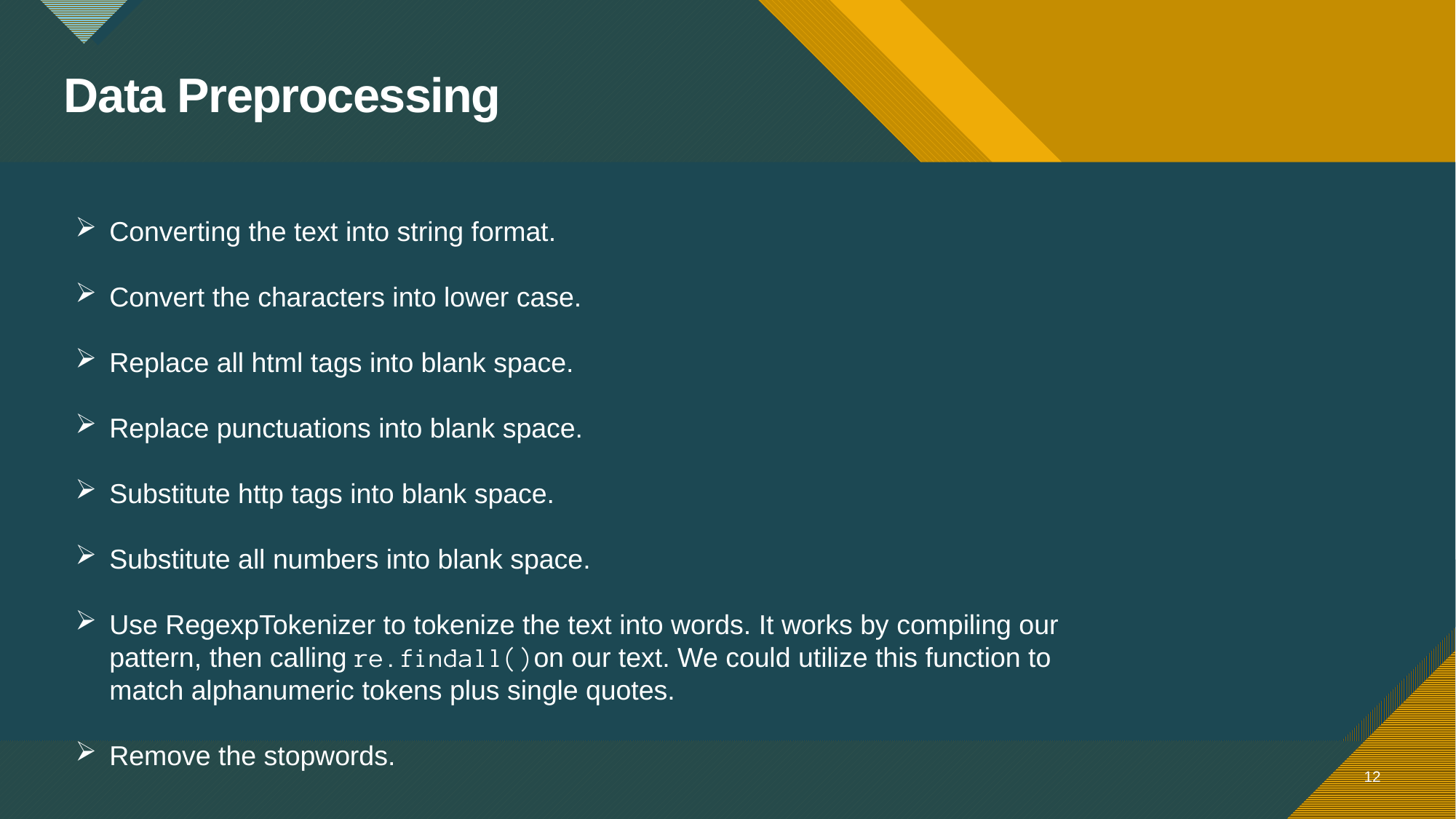

# Data Preprocessing
Converting the text into string format.

Convert the characters into lower case.

Replace all html tags into blank space.

Replace punctuations into blank space.

Substitute http tags into blank space.

Substitute all numbers into blank space.

Use RegexpTokenizer to tokenize the text into words. It works by compiling our pattern, then calling re.findall()on our text. We could utilize this function to match alphanumeric tokens plus single quotes.

Remove the stopwords.
12